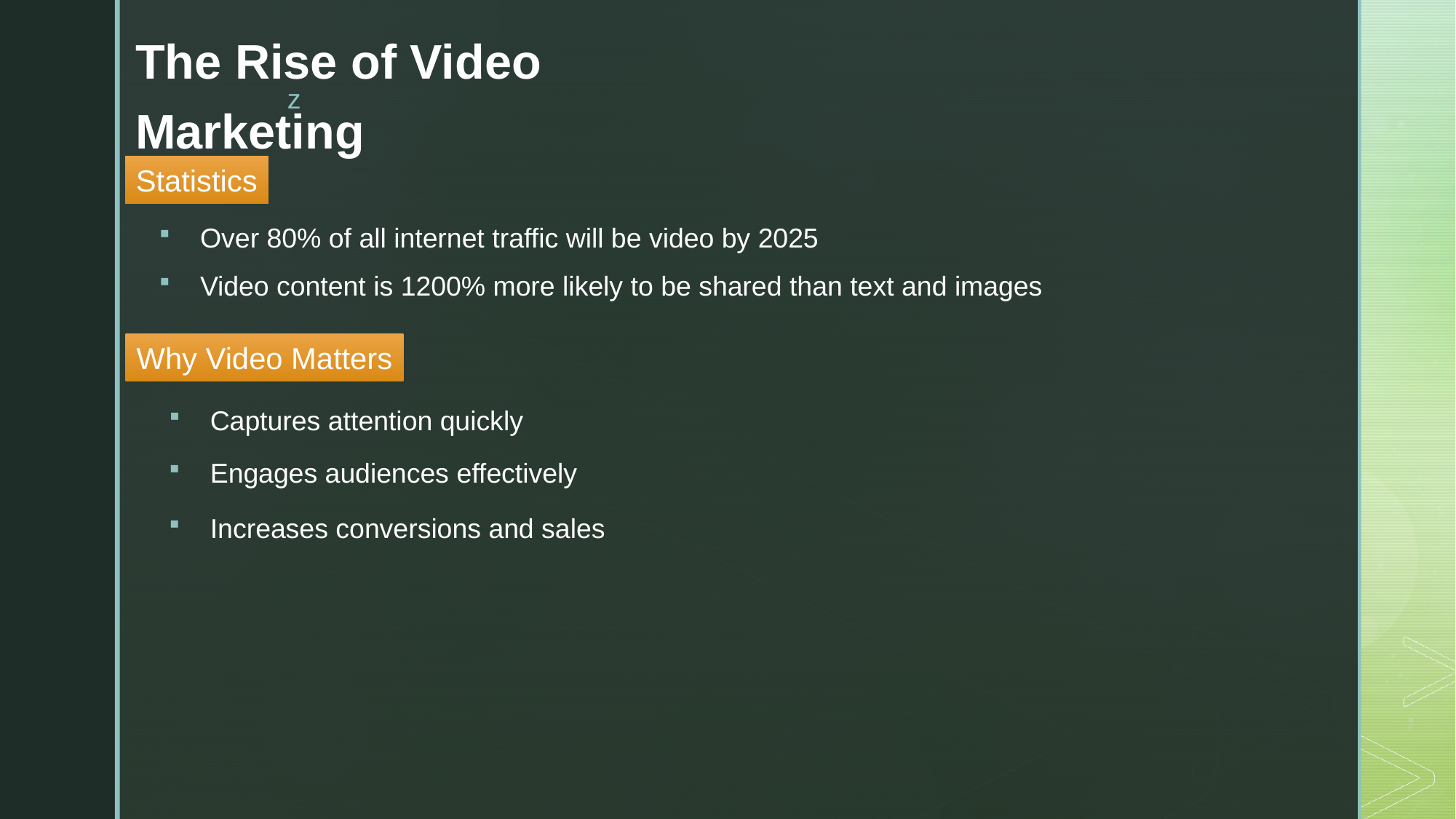

The Rise of Video Marketing
Statistics
Over 80% of all internet traffic will be video by 2025
Video content is 1200% more likely to be shared than text and images
Why Video Matters
Captures attention quickly
Engages audiences effectively
Increases conversions and sales